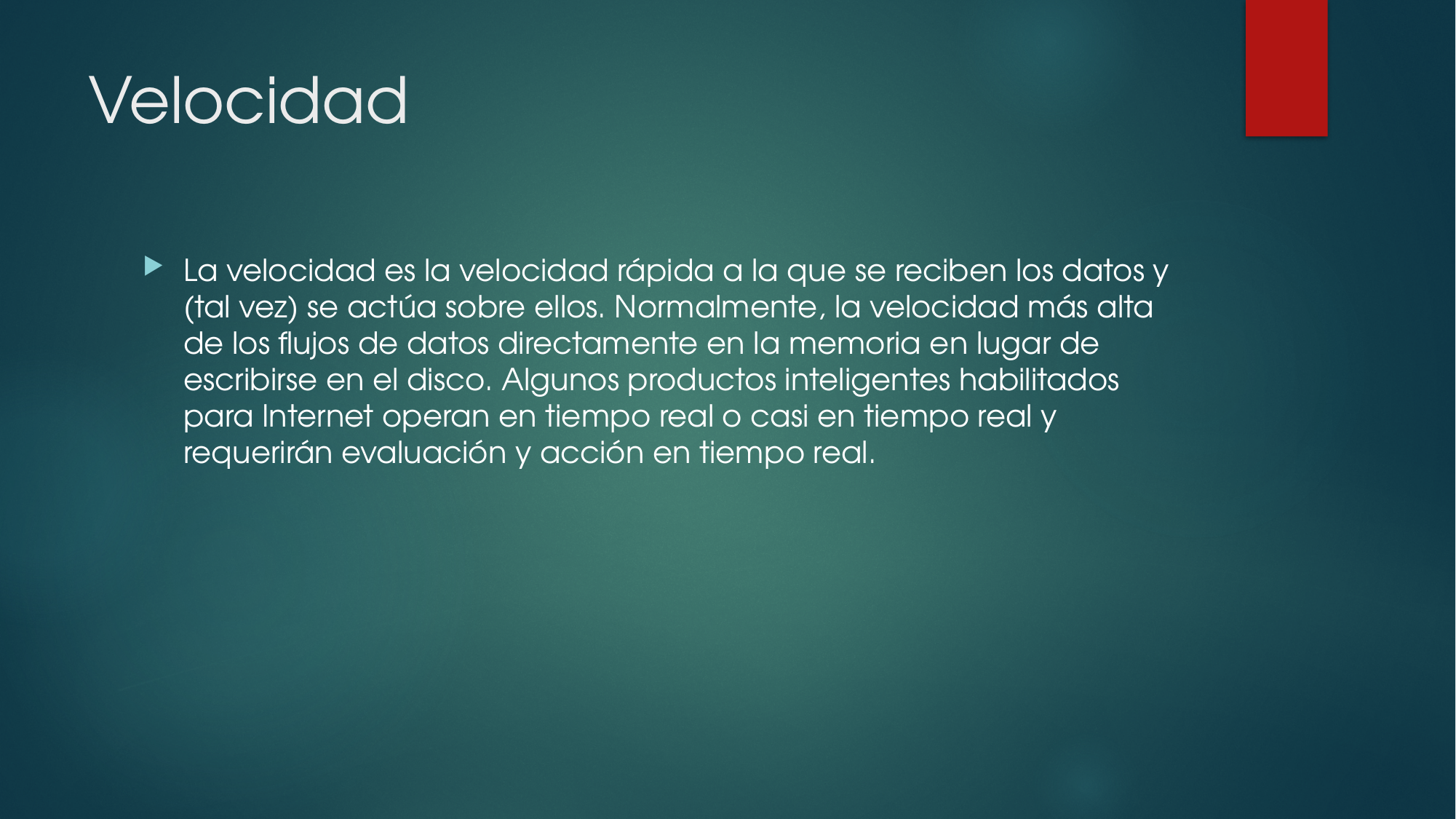

# Velocidad
La velocidad es la velocidad rápida a la que se reciben los datos y (tal vez) se actúa sobre ellos. Normalmente, la velocidad más alta de los flujos de datos directamente en la memoria en lugar de escribirse en el disco. Algunos productos inteligentes habilitados para Internet operan en tiempo real o casi en tiempo real y requerirán evaluación y acción en tiempo real.